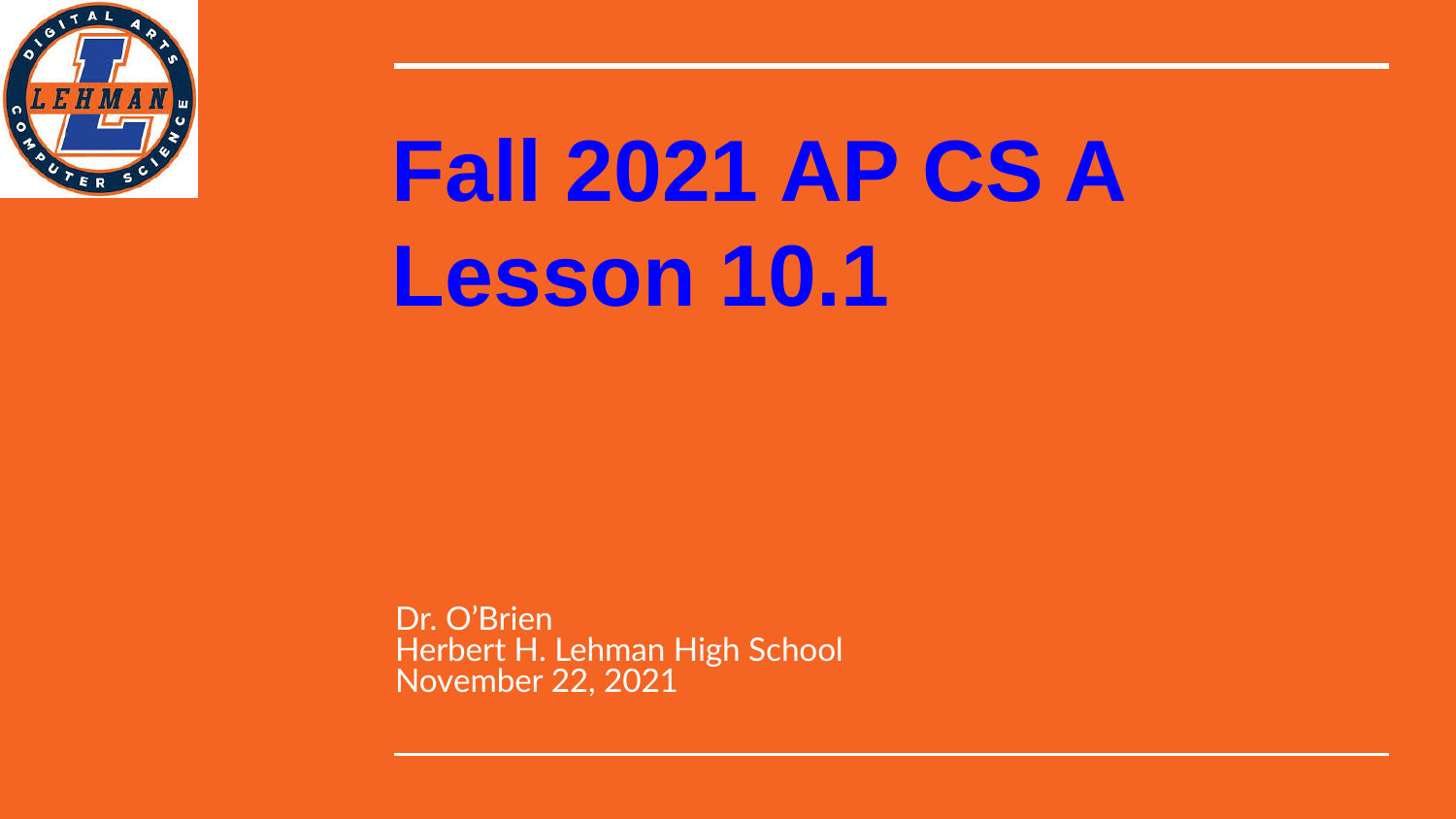

# Fall 2021 AP CS A
Lesson 10.1
Dr. O’Brien
Herbert H. Lehman High School
November 22, 2021